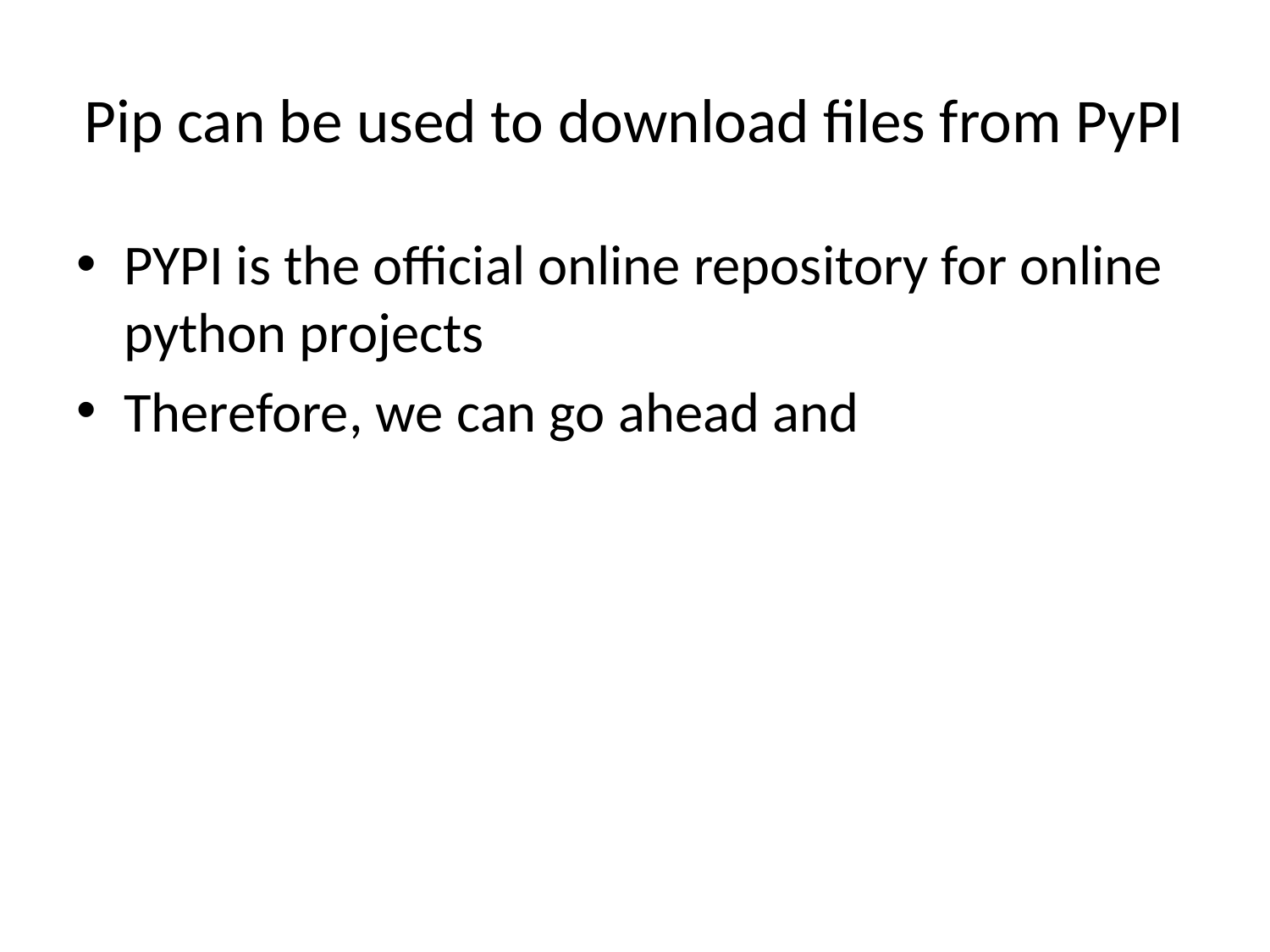

# Pip can be used to download files from PyPI
PYPI is the official online repository for online python projects
Therefore, we can go ahead and